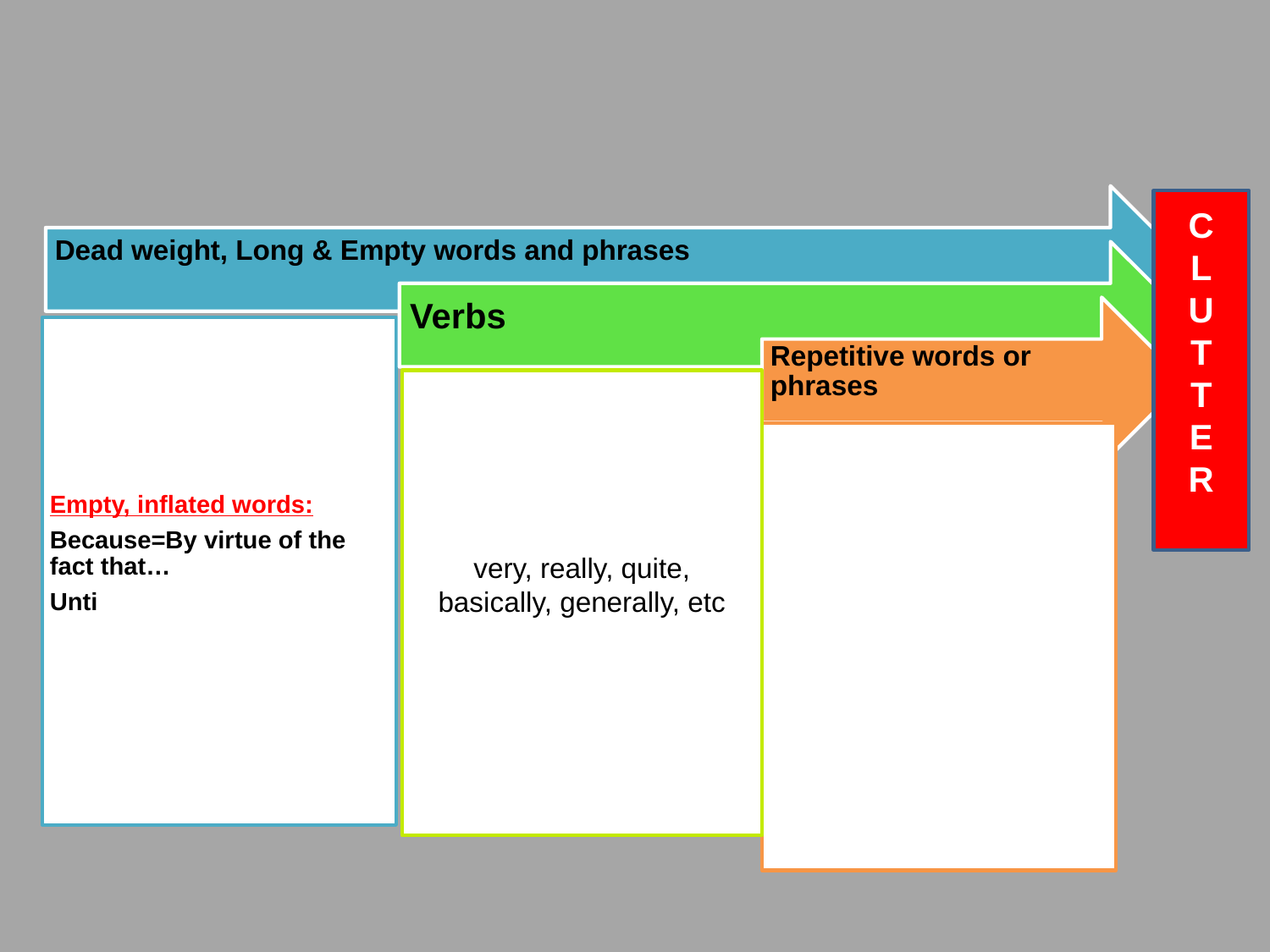

As it is well known
As it has been shown
It can be regarded that
It should be emphasized that
Empty, inflated words:
Because=By virtue of the fact that…
Until=Until such a time as…
important
Verbs
Repetitive words or phrases

Illustrate/demonstrate
       challenges/difficulties

Dead weight, Long & Empty words and phrases

C
L
U
T
T
E
R

very, really, quite, basically, generally, etc